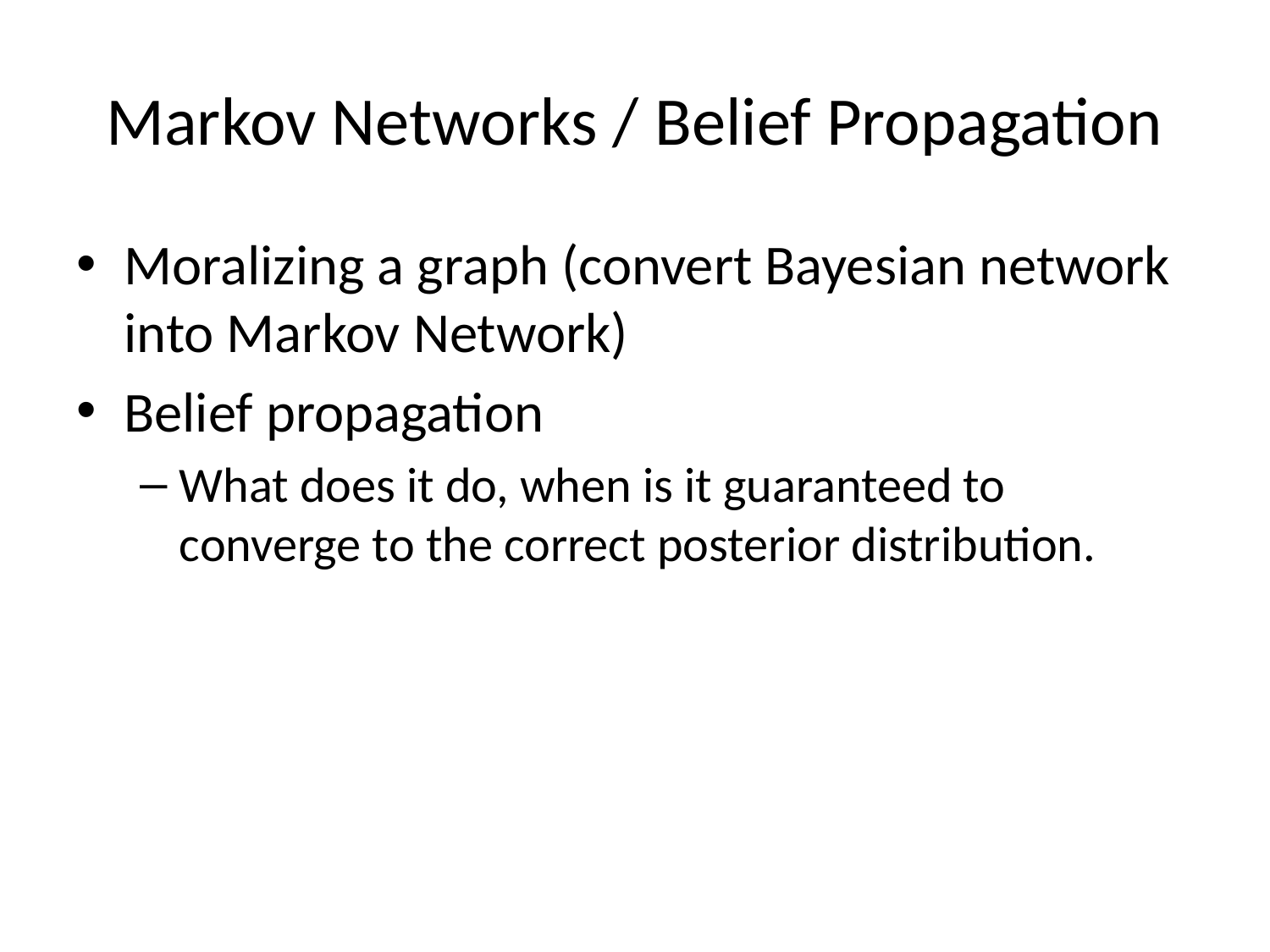

# Markov Networks / Belief Propagation
Moralizing a graph (convert Bayesian network into Markov Network)
Belief propagation
What does it do, when is it guaranteed to converge to the correct posterior distribution.